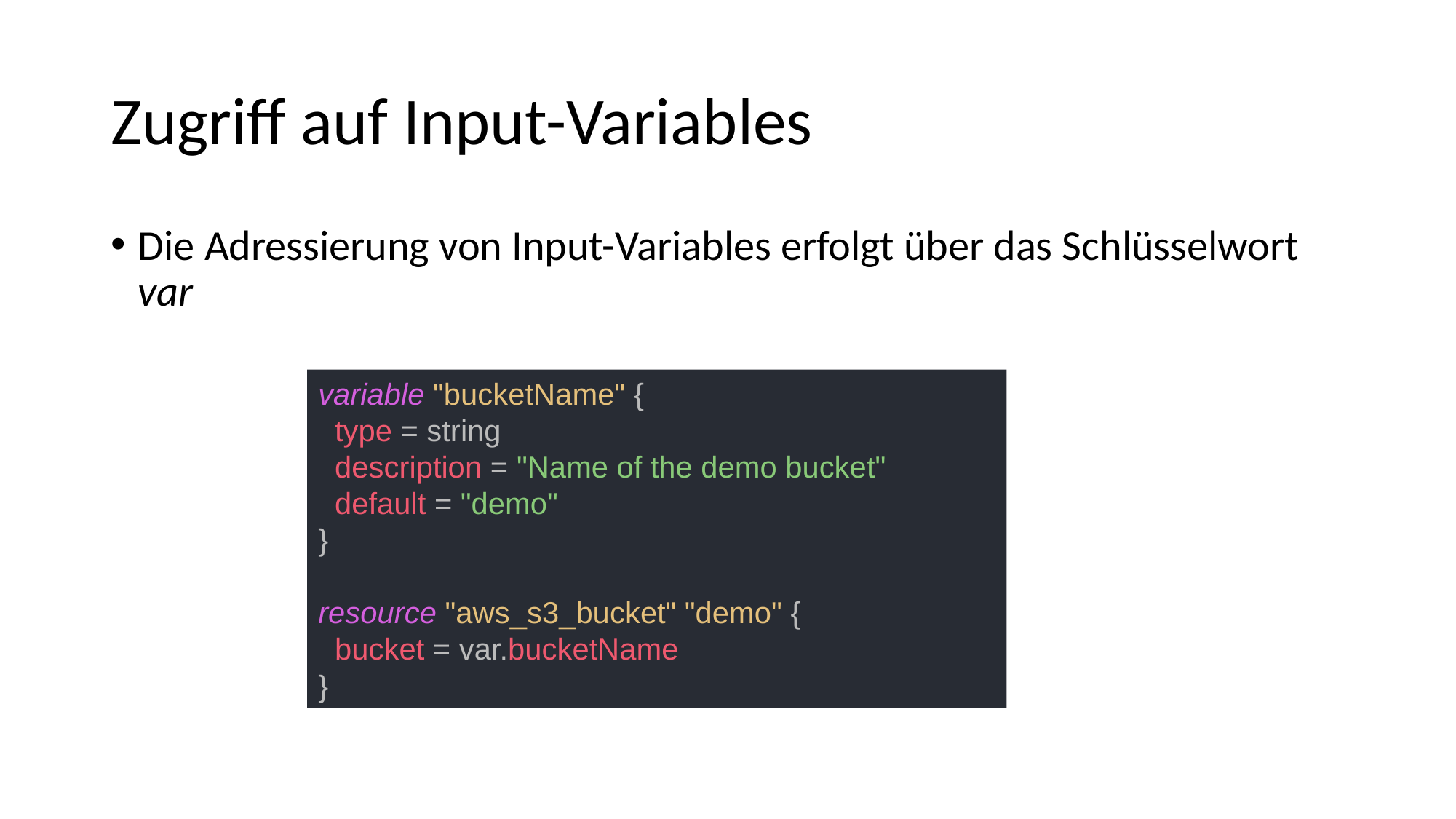

# Zugriff auf Input-Variables
Die Adressierung von Input-Variables erfolgt über das Schlüsselwort var
variable "bucketName" {
  type = string
  description = "Name of the demo bucket"
  default = "demo"
}
resource "aws_s3_bucket" "demo" {
  bucket = var.bucketName
}